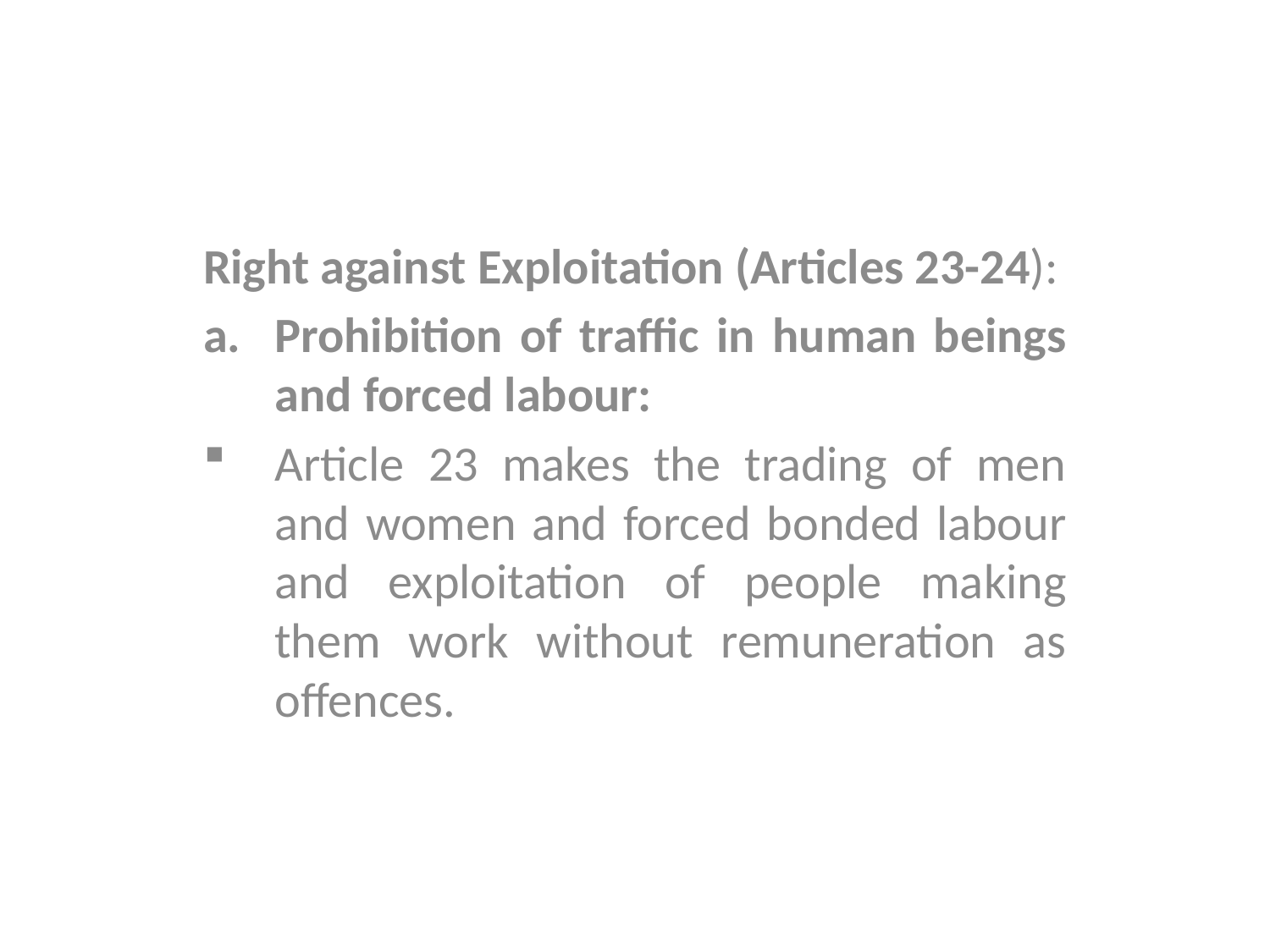

Right against Exploitation (Articles 23-24):
Prohibition of traffic in human beings and forced labour:
Article 23 makes the trading of men and women and forced bonded labour and exploitation of people making them work without remuneration as offences.